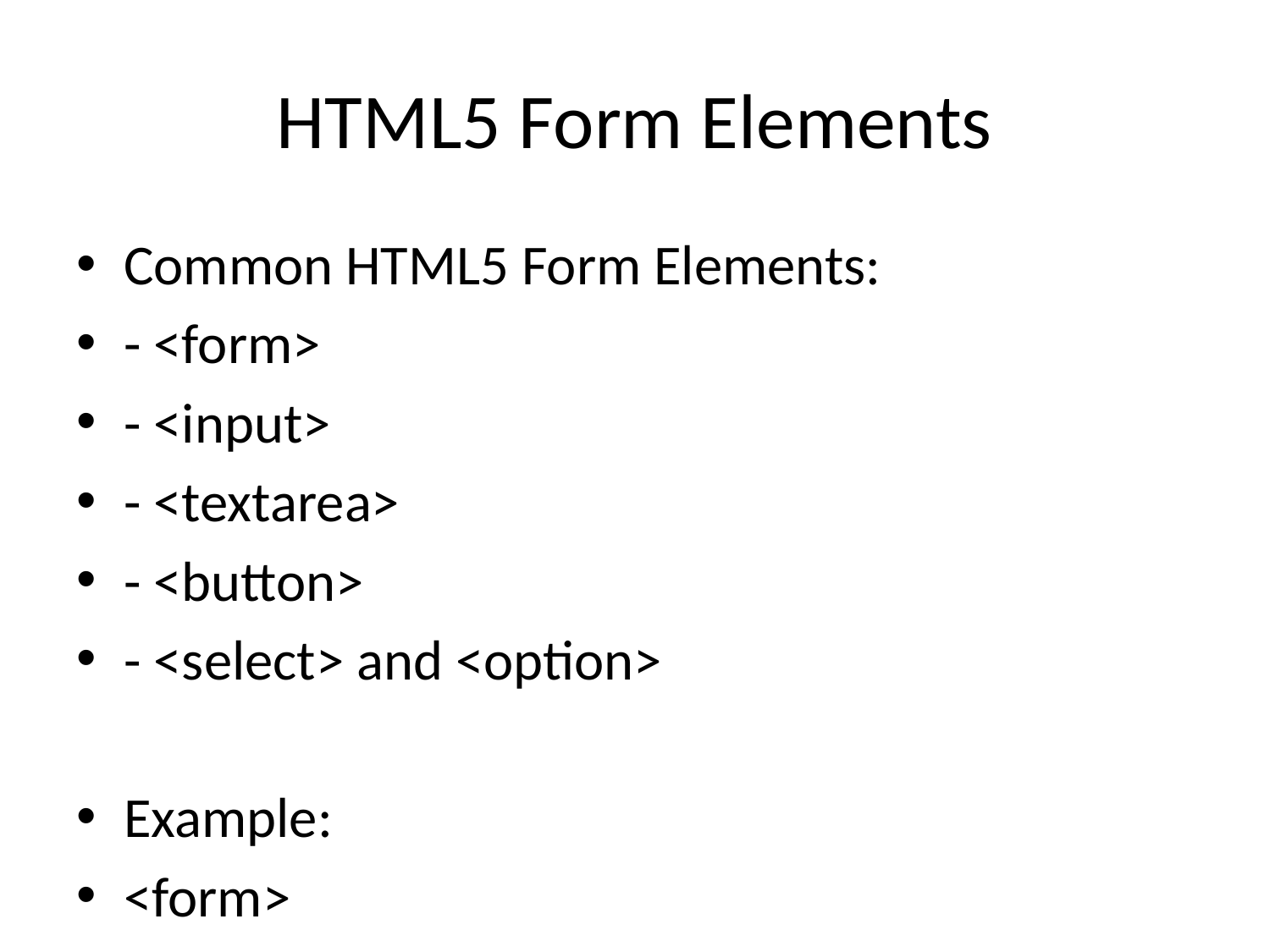

# HTML5 Form Elements
Common HTML5 Form Elements:
- <form>
- <input>
- <textarea>
- <button>
- <select> and <option>

Example:
<form>
  <input type='text' name='username'>
  <button type='submit'>Submit</button>
</form>